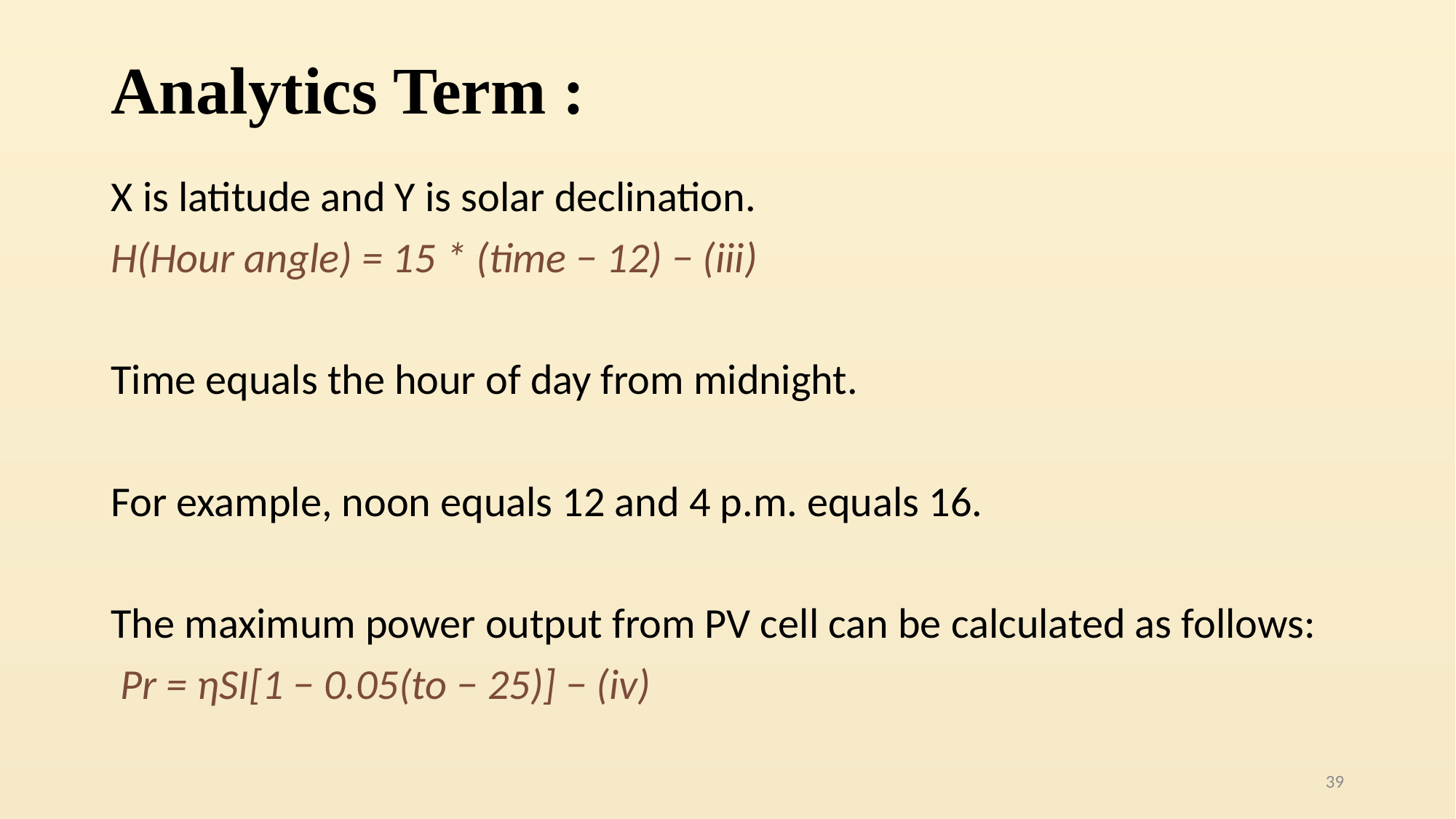

# Analytics Term :
X is latitude and Y is solar declination.
H(Hour angle) = 15 * (time − 12) − (iii)

Time equals the hour of day from midnight.

For example, noon equals 12 and 4 p.m. equals 16.

The maximum power output from PV cell can be calculated as follows:
 Pr = ηSI[1 − 0.05(to − 25)] − (iv)
39